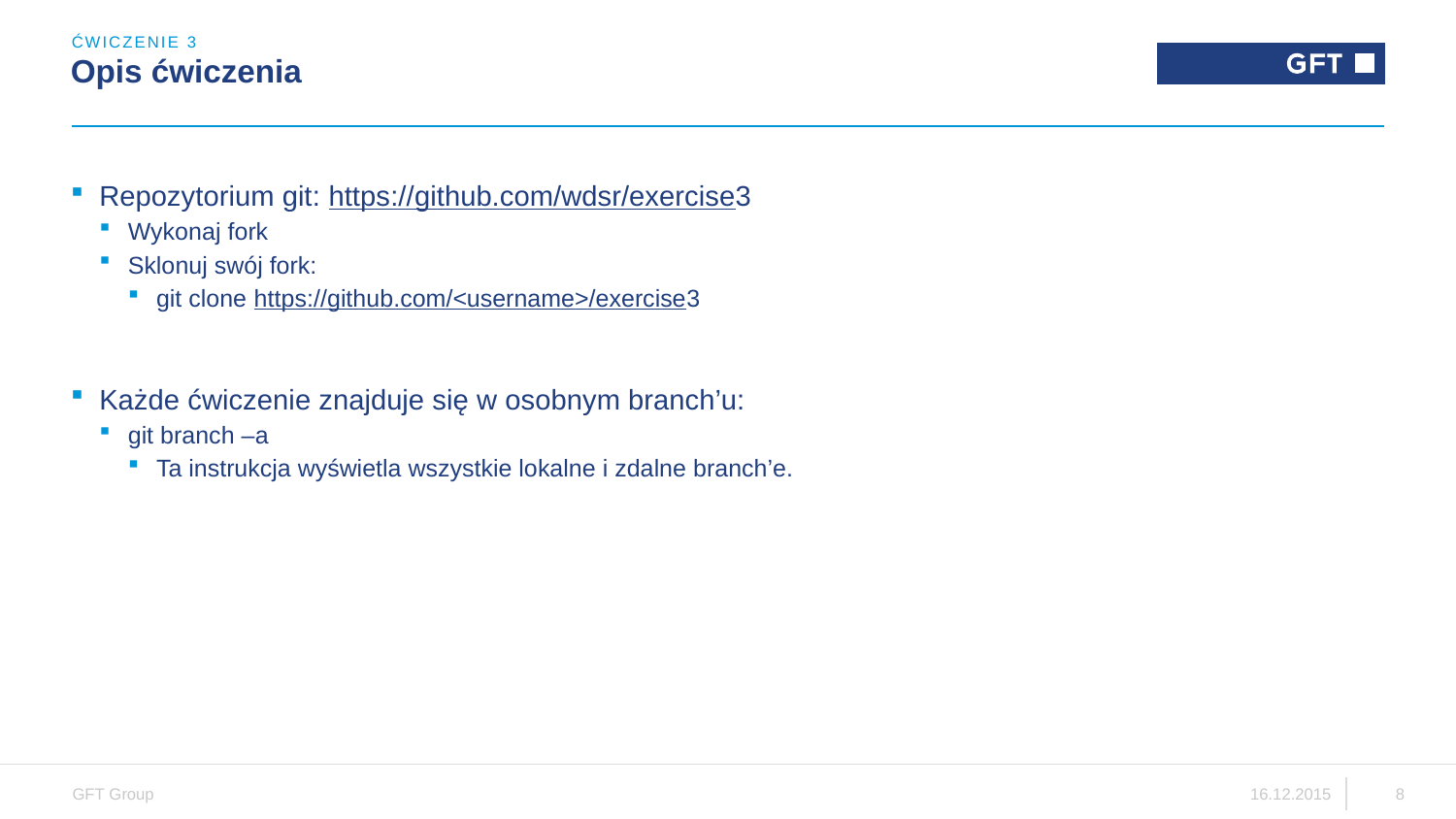

ĆWICZENIE 3
# Opis ćwiczenia
Repozytorium git: https://github.com/wdsr/exercise3
Wykonaj fork
Sklonuj swój fork:
git clone https://github.com/<username>/exercise3

Każde ćwiczenie znajduje się w osobnym branch’u:
git branch –a
Ta instrukcja wyświetla wszystkie lokalne i zdalne branch’e.